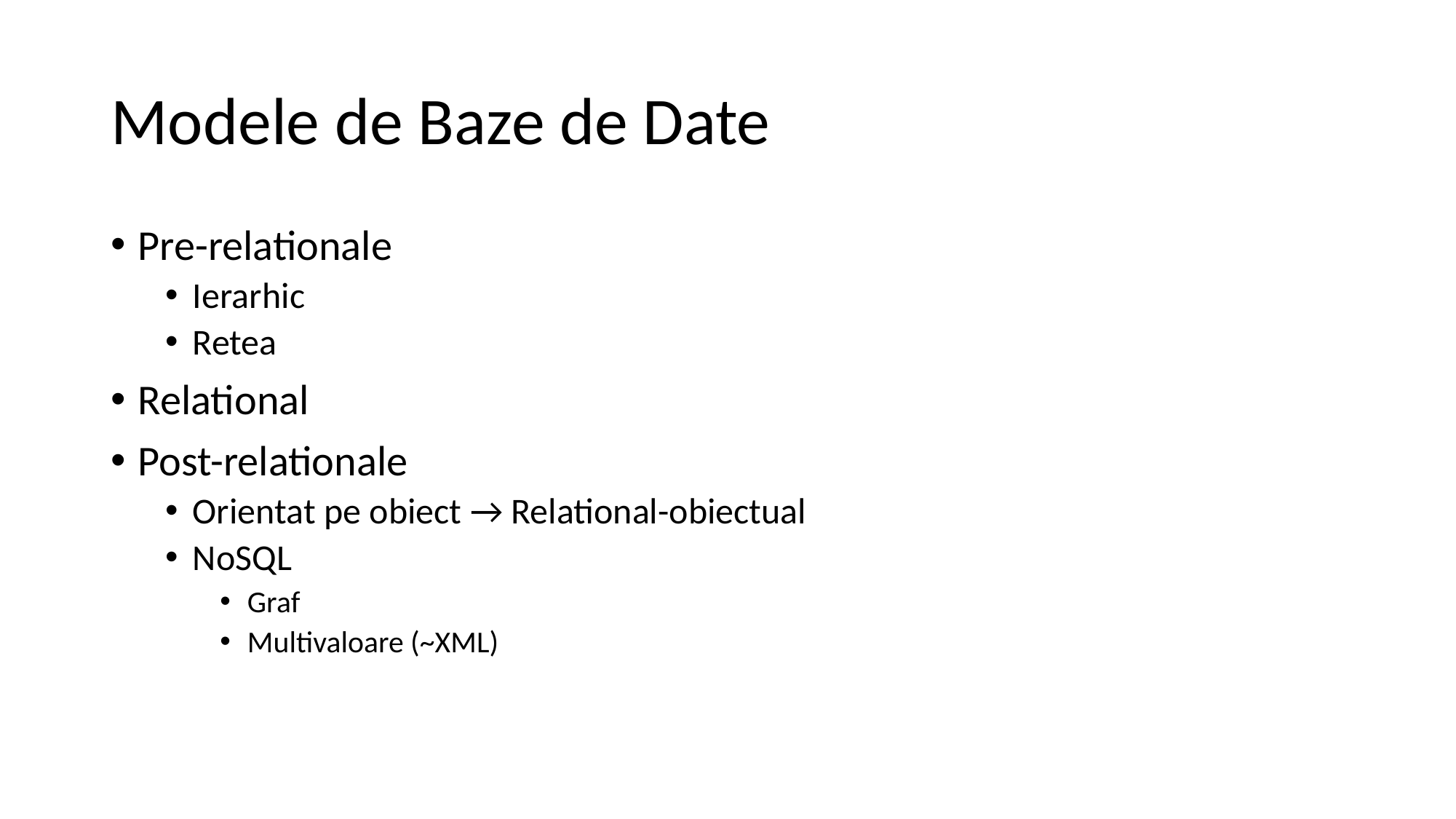

# Modele de Baze de Date
Pre-relationale
Ierarhic
Retea
Relational
Post-relationale
Orientat pe obiect → Relational-obiectual
NoSQL
Graf
Multivaloare (~XML)